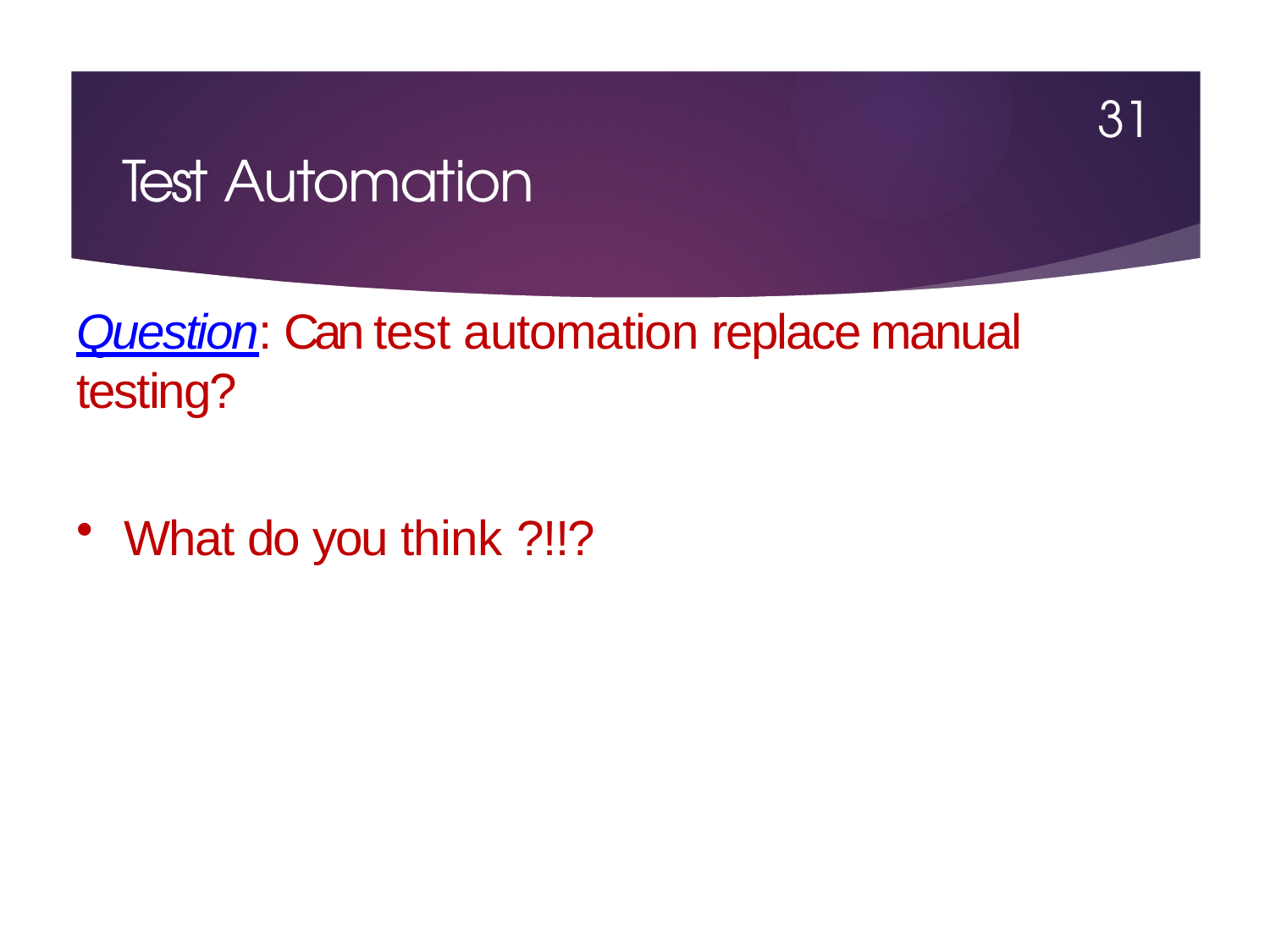

31
# Test Automation
Question: Can test automation replace manual testing?

What do you think ?!!?